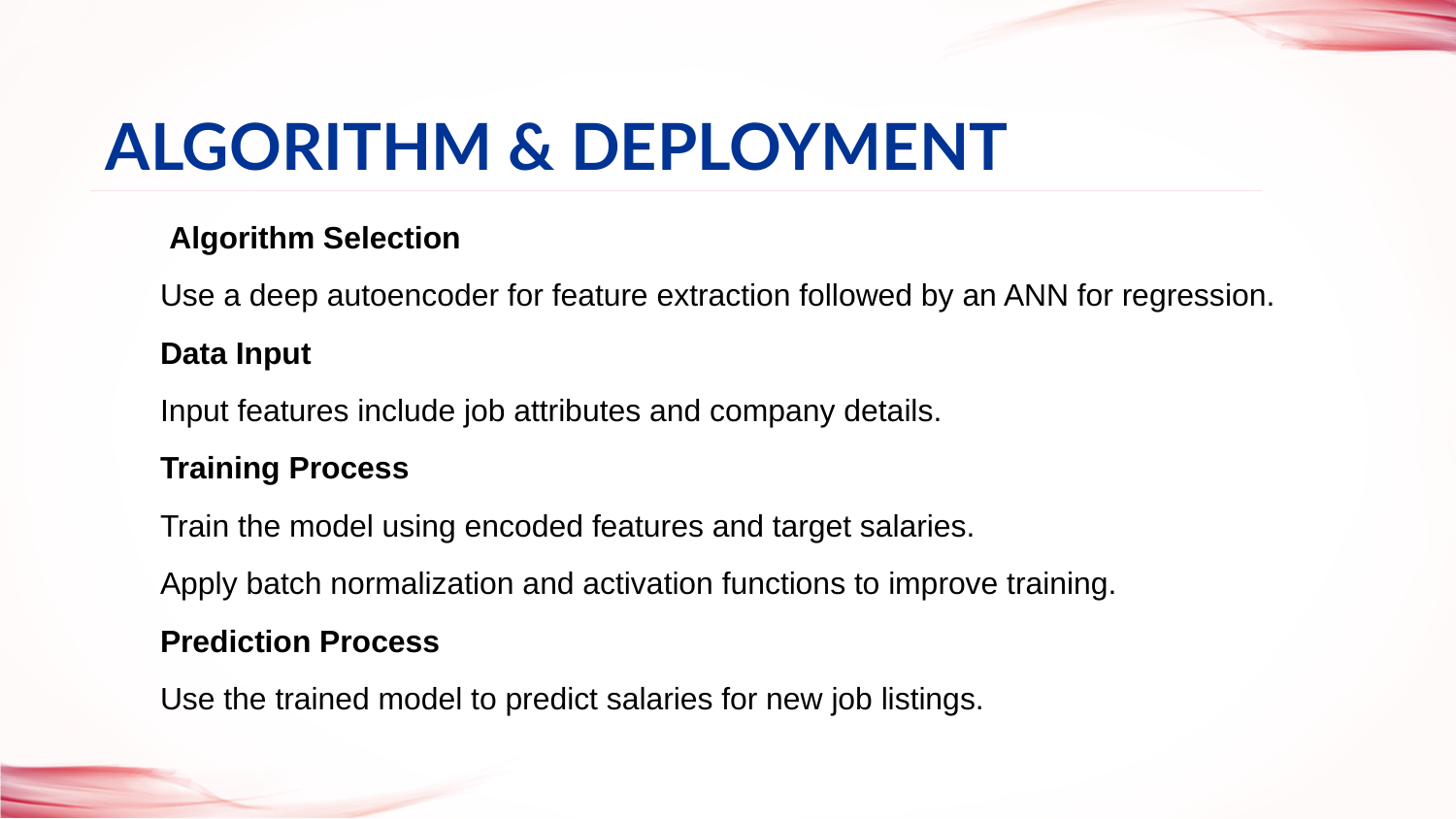

ALGORITHM & DEPLOYMENT
# Algorithm Selection
Use a deep autoencoder for feature extraction followed by an ANN for regression.
Data Input
Input features include job attributes and company details.
Training Process
Train the model using encoded features and target salaries.
Apply batch normalization and activation functions to improve training.
Prediction Process
Use the trained model to predict salaries for new job listings.